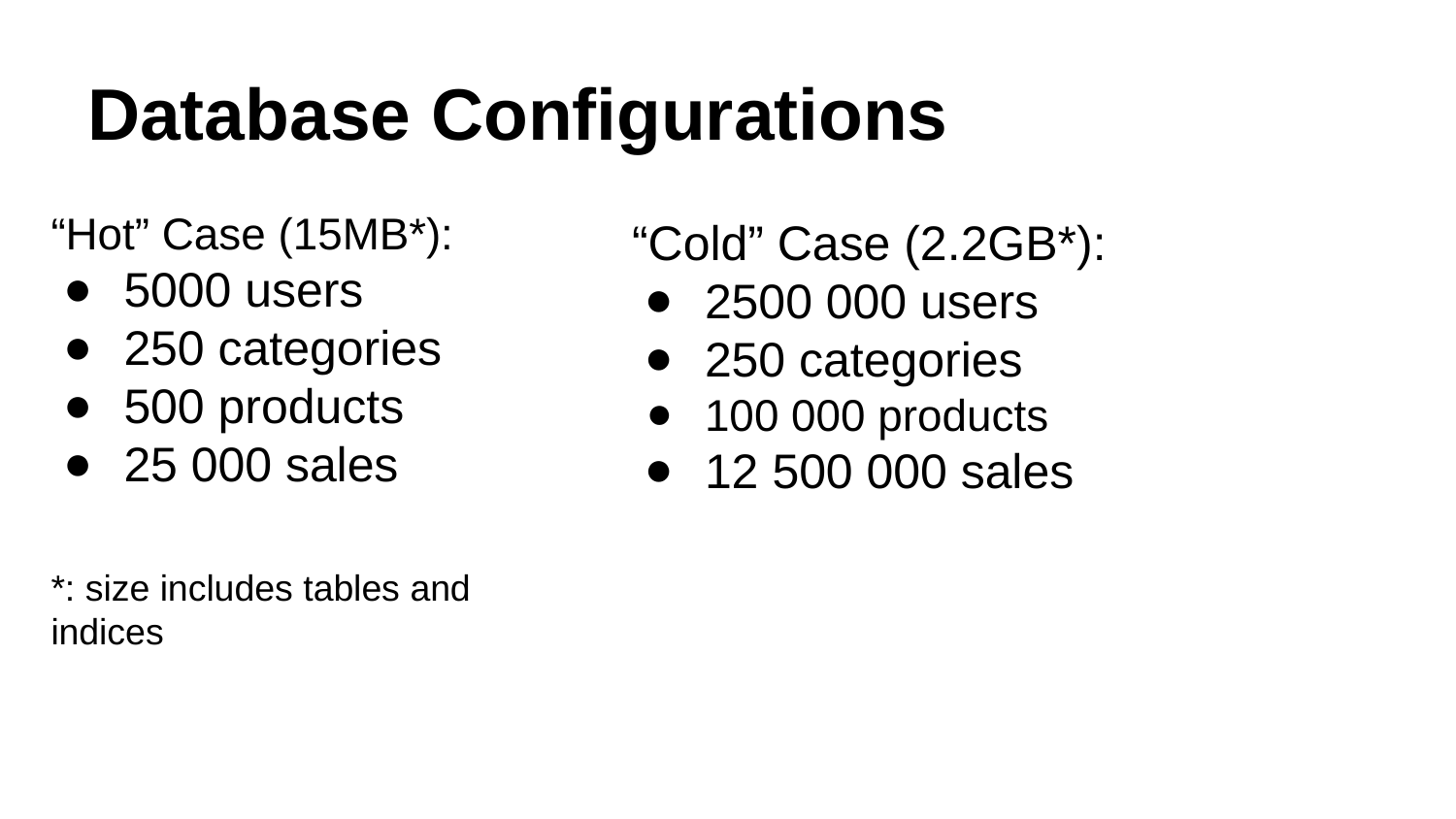

# Database Configurations
“Hot” Case (15MB*):
5000 users
250 categories
500 products
25 000 sales

*: size includes tables and indices
“Cold” Case (2.2GB*):
2500 000 users
250 categories
100 000 products
12 500 000 sales